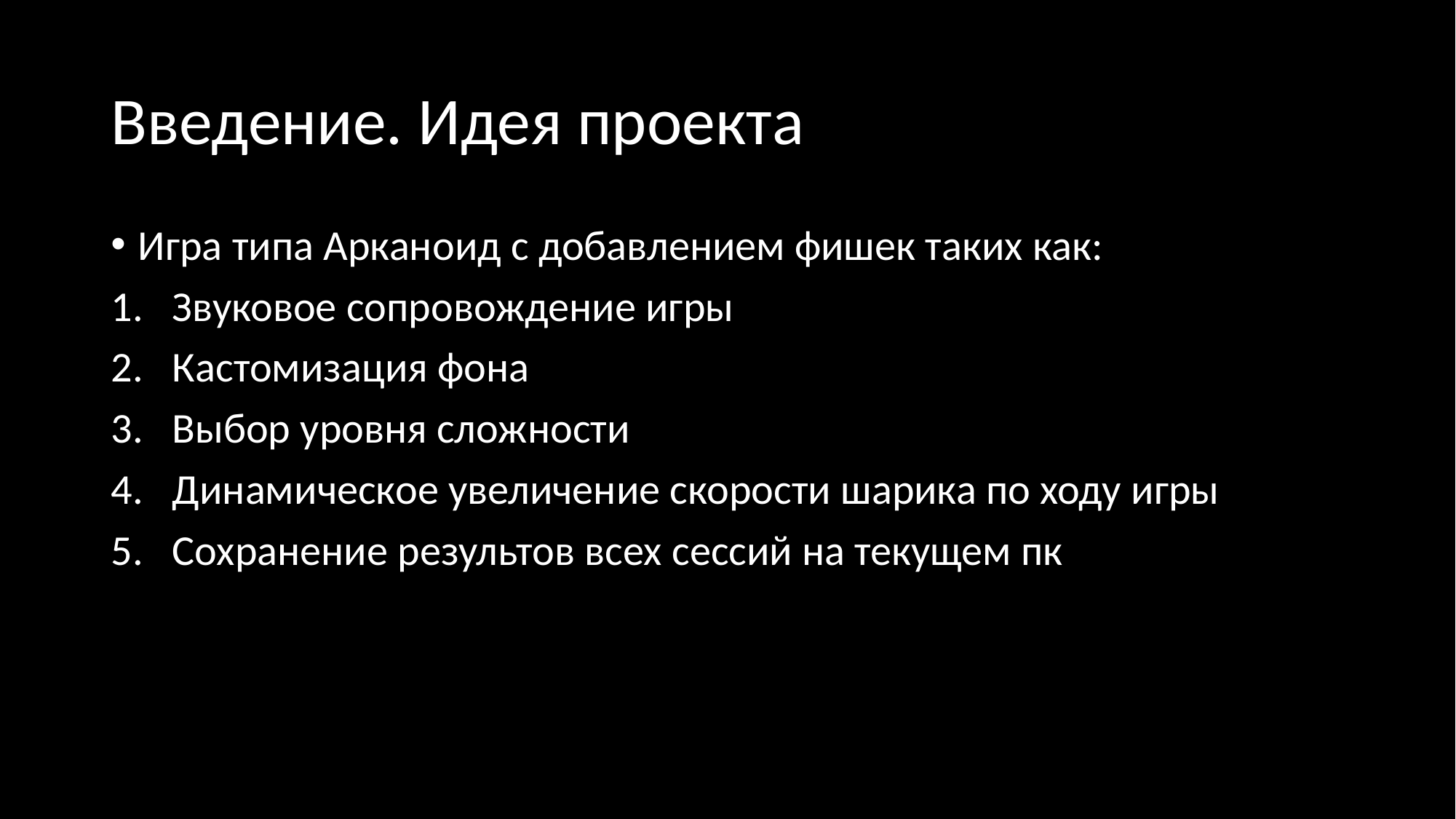

# Введение. Идея проекта
Игра типа Арканоид с добавлением фишек таких как:
Звуковое сопровождение игры
Кастомизация фона
Выбор уровня сложности
Динамическое увеличение скорости шарика по ходу игры
Сохранение результов всех сессий на текущем пк